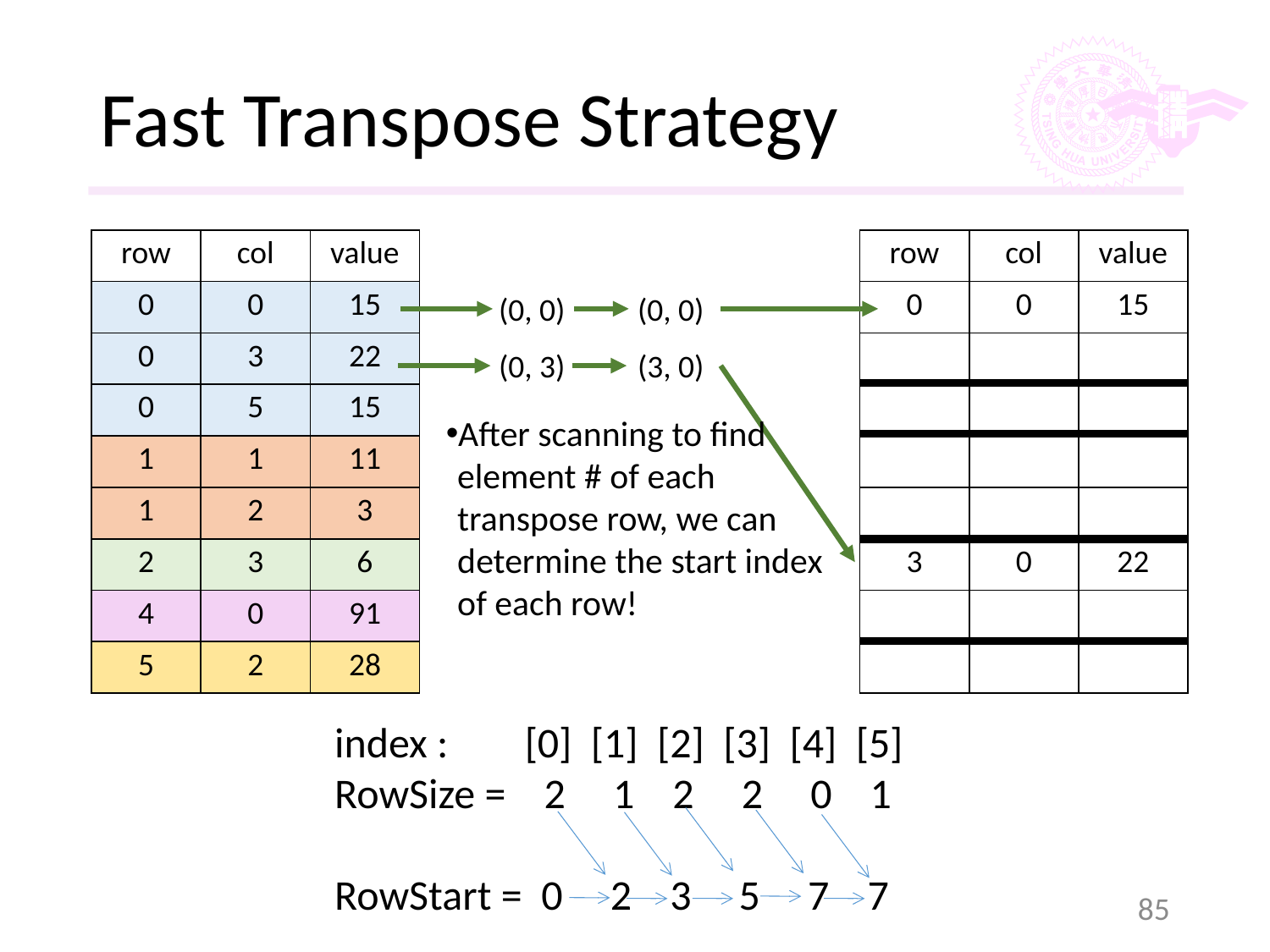

# Fast Transpose Strategy
| row | col | value |
| --- | --- | --- |
| 0 | 0 | 15 |
| 0 | 3 | 22 |
| 0 | 5 | 15 |
| 1 | 1 | 11 |
| 1 | 2 | 3 |
| 2 | 3 | 6 |
| 4 | 0 | 91 |
| 5 | 2 | 28 |
| row | col | value |
| --- | --- | --- |
| 0 | 0 | 15 |
|  |  |  |
|  |  |  |
|  |  |  |
|  |  |  |
| 3 | 0 | 22 |
|  |  |  |
|  |  |  |
(0, 0)
(0, 0)
(0, 3)
(3, 0)
After scanning to find element # of each transpose row, we can determine the start index of each row!
index :        [0]  [1]  [2]  [3]  [4]  [5]
RowSize =    2     1    2     2     0    1

RowStart =  0     2    3     5     7    7
85